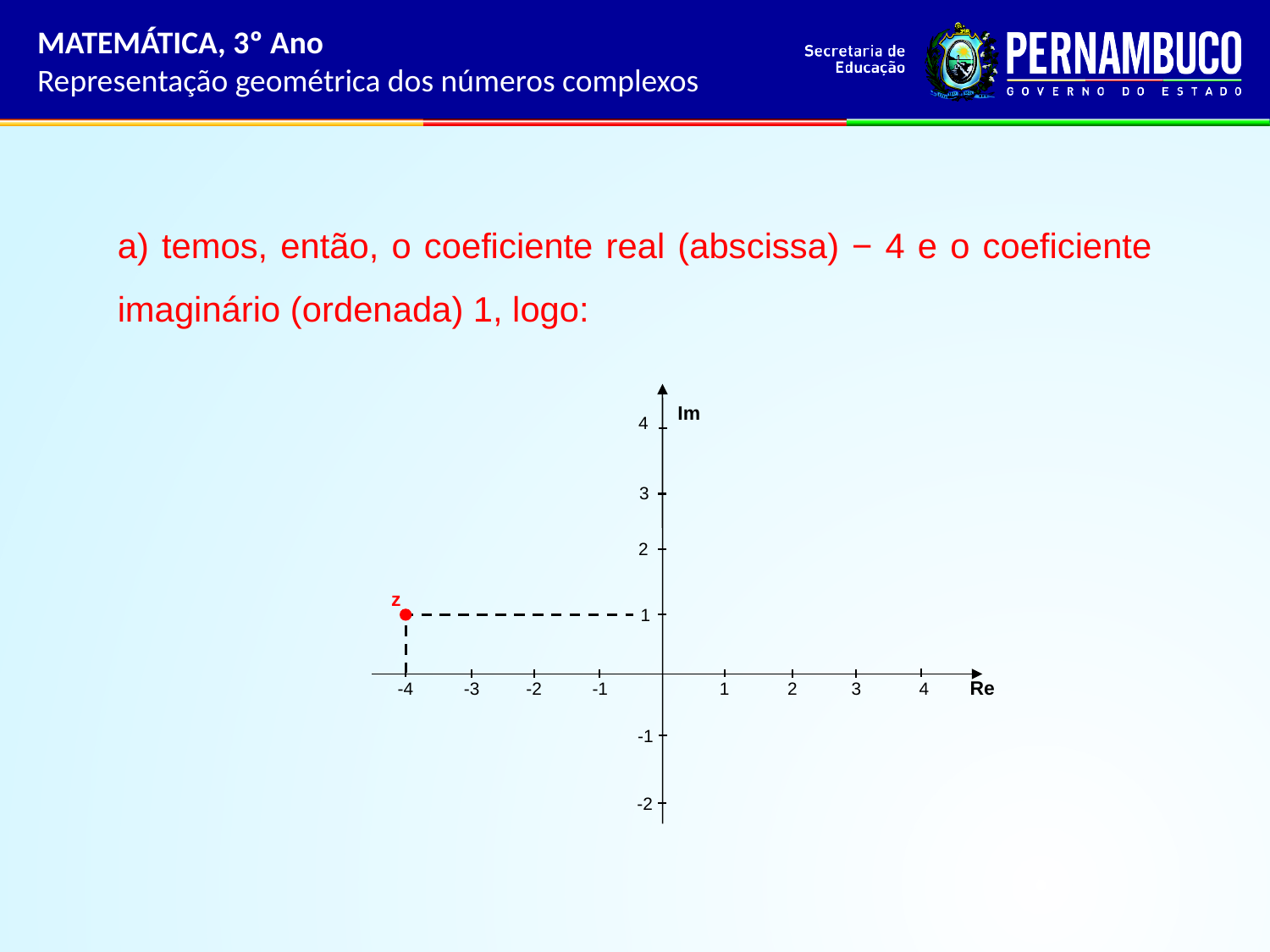

MATEMÁTICA, 3º Ano
Representação geométrica dos números complexos
a) temos, então, o coeficiente real (abscissa) − 4 e o coeficiente imaginário (ordenada) 1, logo:
Im
4

3

2

z
1

Re
4
3
2
1
-3
-4
-2
-1
-1

-2